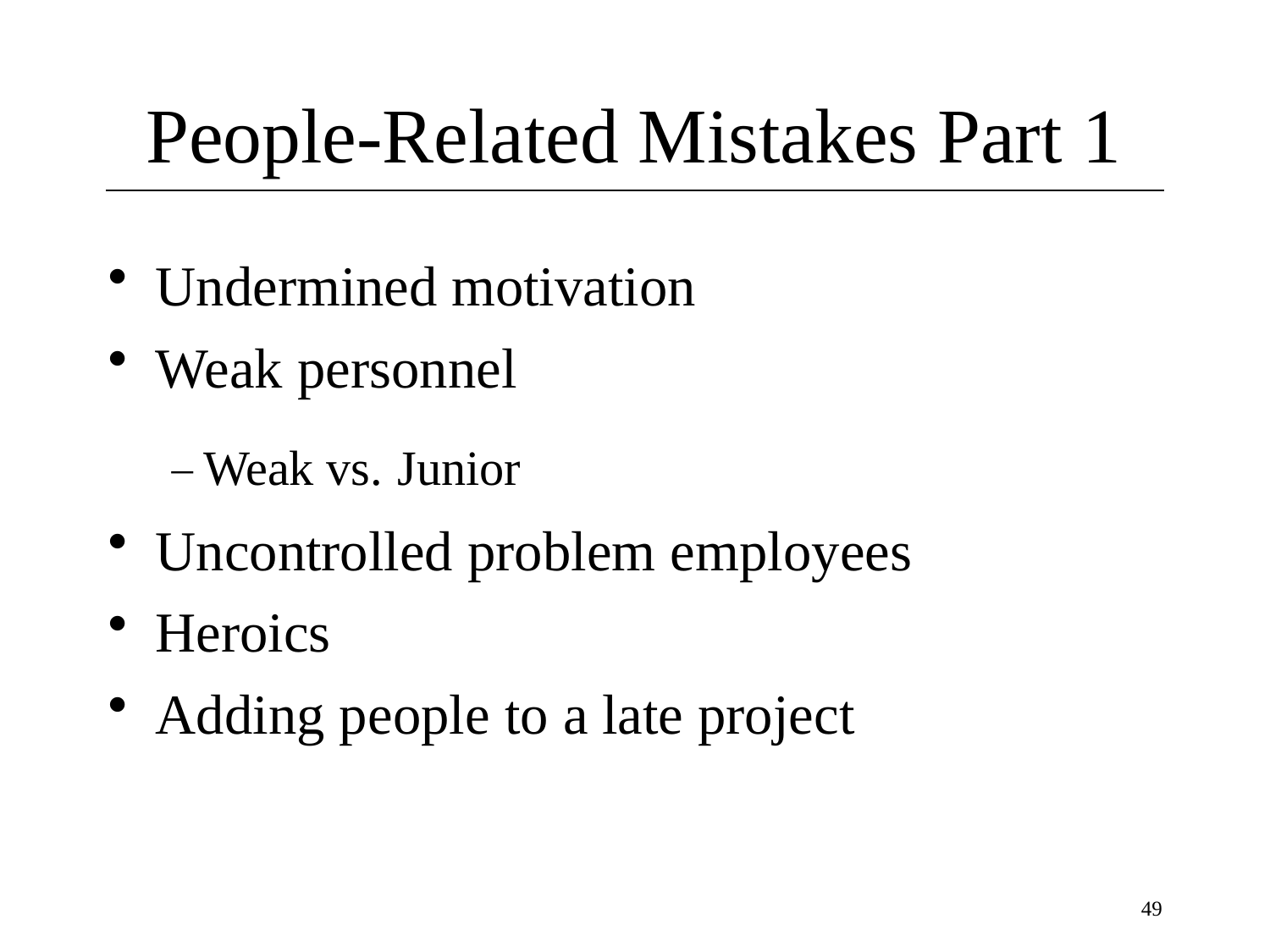

# People-Related Mistakes Part 1
Undermined motivation
Weak personnel
– Weak vs. Junior
Uncontrolled problem employees
Heroics
Adding people to a late project
49